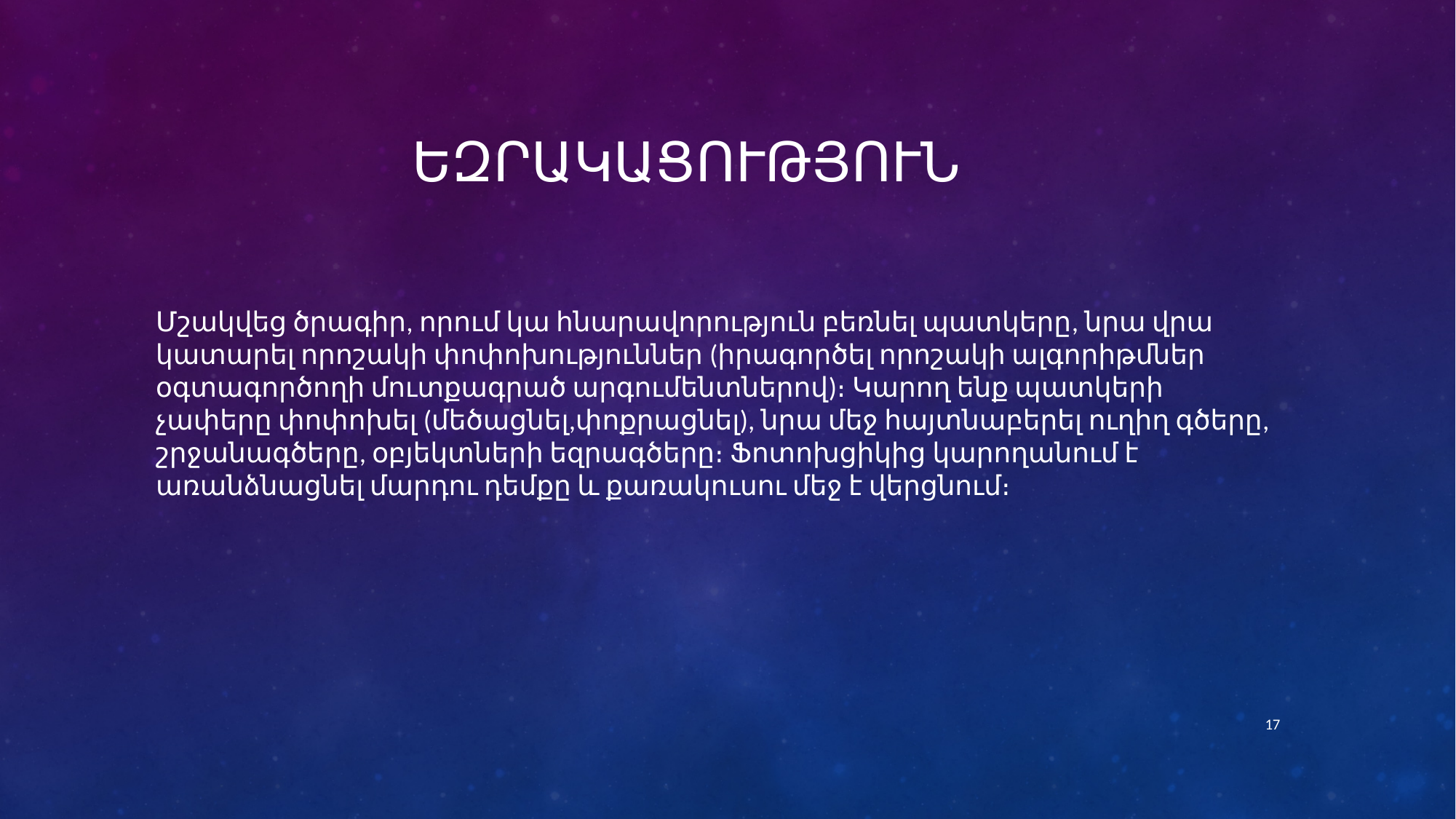

# Եզրակացություն
Մշակվեց ծրագիր, որում կա հնարավորություն բեռնել պատկերը, նրա վրա կատարել որոշակի փոփոխություններ (իրագործել որոշակի ալգորիթմներ օգտագործողի մուտքագրած արգումենտներով)։ Կարող ենք պատկերի չափերը փոփոխել (մեծացնել,փոքրացնել), նրա մեջ հայտնաբերել ուղիղ գծերը, շրջանագծերը, օբյեկտների եզրագծերը։ Ֆոտոխցիկից կարողանում է առանձնացնել մարդու դեմքը և քառակուսու մեջ է վերցնում։
17